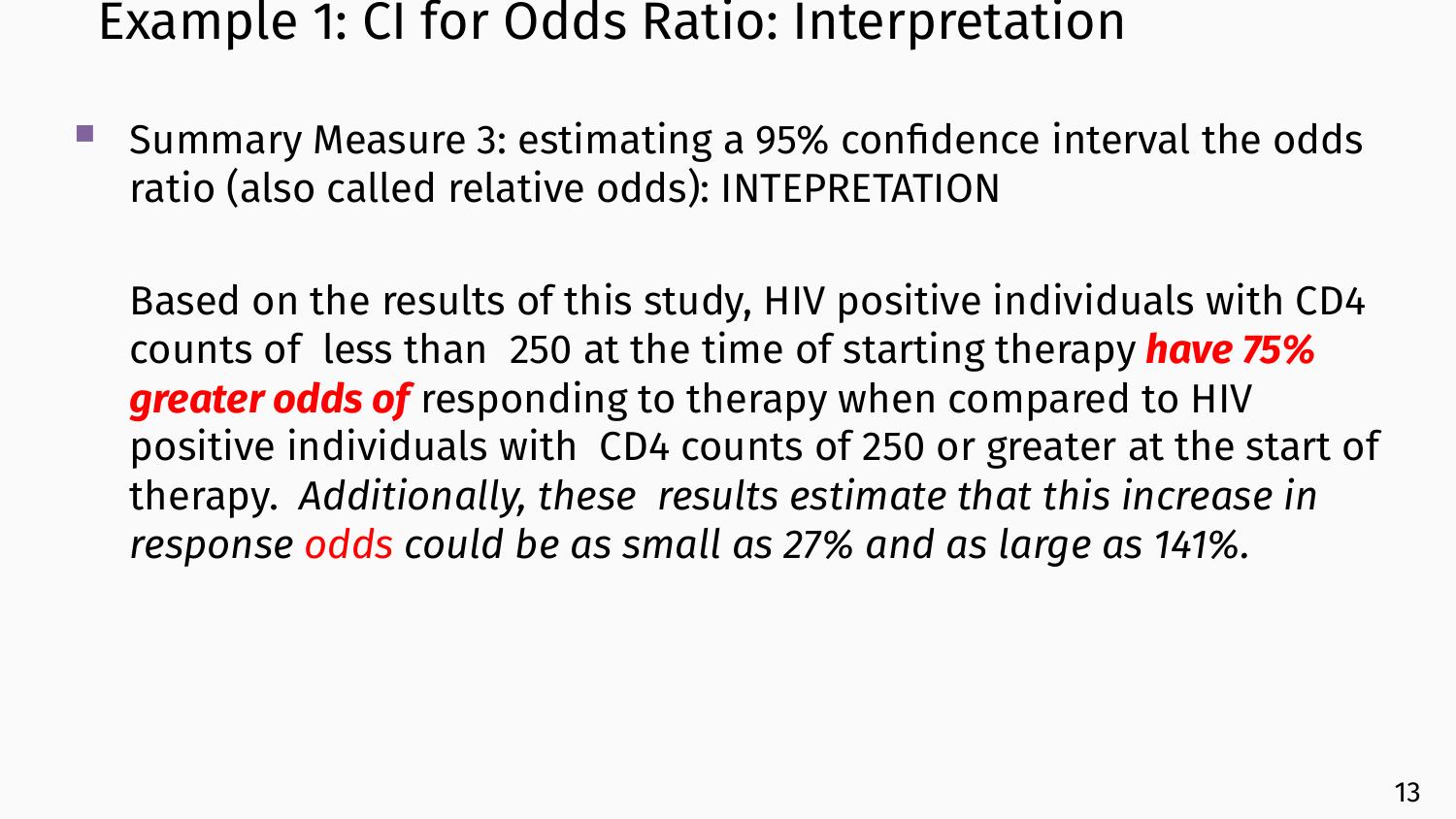

# Example 1: CI for Odds Ratio: Interpretation
Summary Measure 3: estimating a 95% confidence interval the odds ratio (also called relative odds): INTEPRETATION
	Based on the results of this study, HIV positive individuals with CD4 counts of  less than  250 at the time of starting therapy have 75% greater odds of responding to therapy when compared to HIV positive individuals with  CD4 counts of 250 or greater at the start of therapy.  Additionally, these  results estimate that this increase in response odds could be as small as 27% and as large as 141%.

13